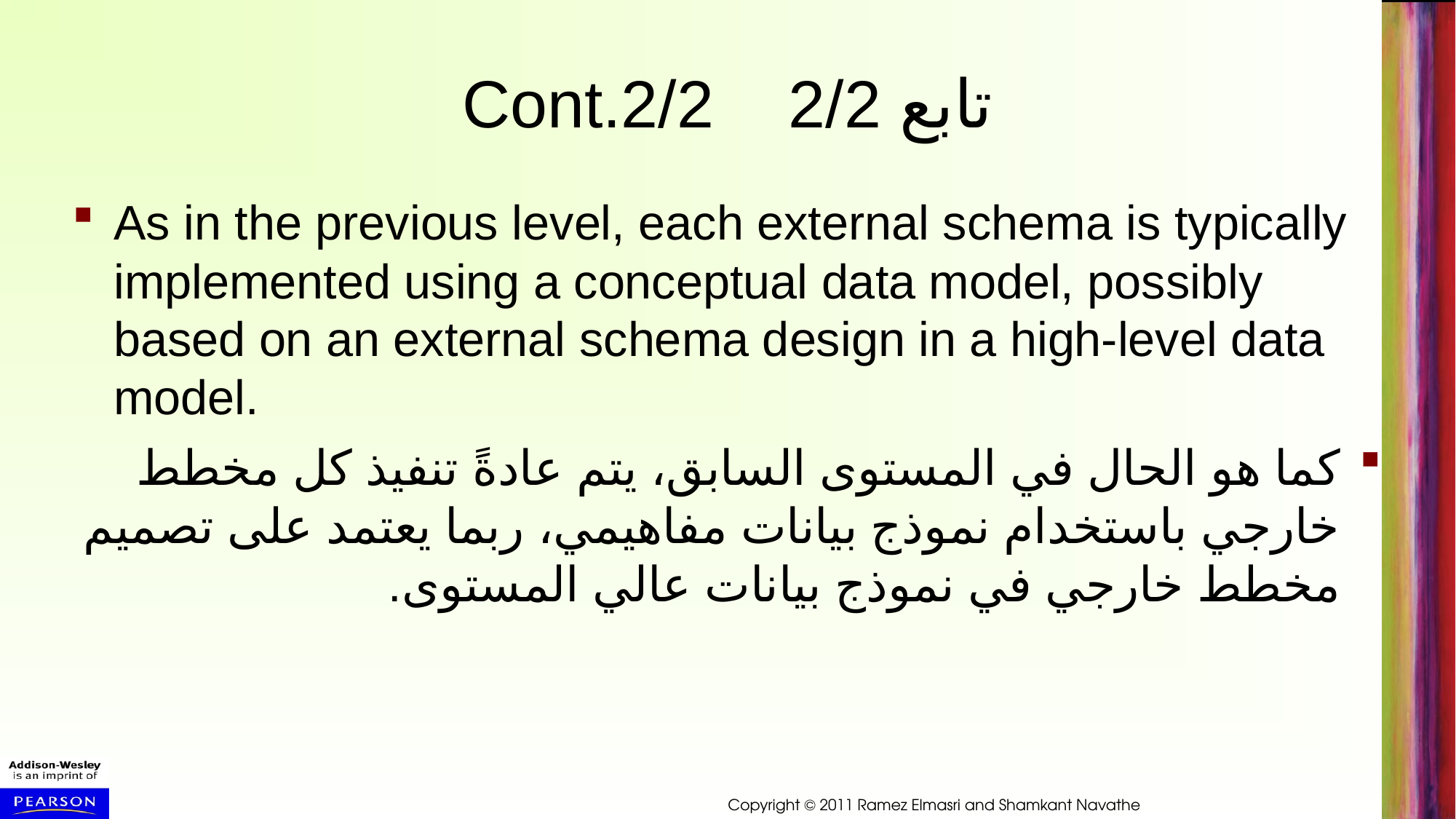

# Cont.2/2    تابع 2/2
As in the previous level, each external schema is typically implemented using a conceptual data model, possibly based on an external schema design in a high-level data model.
كما هو الحال في المستوى السابق، يتم عادةً تنفيذ كل مخطط خارجي باستخدام نموذج بيانات مفاهيمي، ربما يعتمد على تصميم مخطط خارجي في نموذج بيانات عالي المستوى.